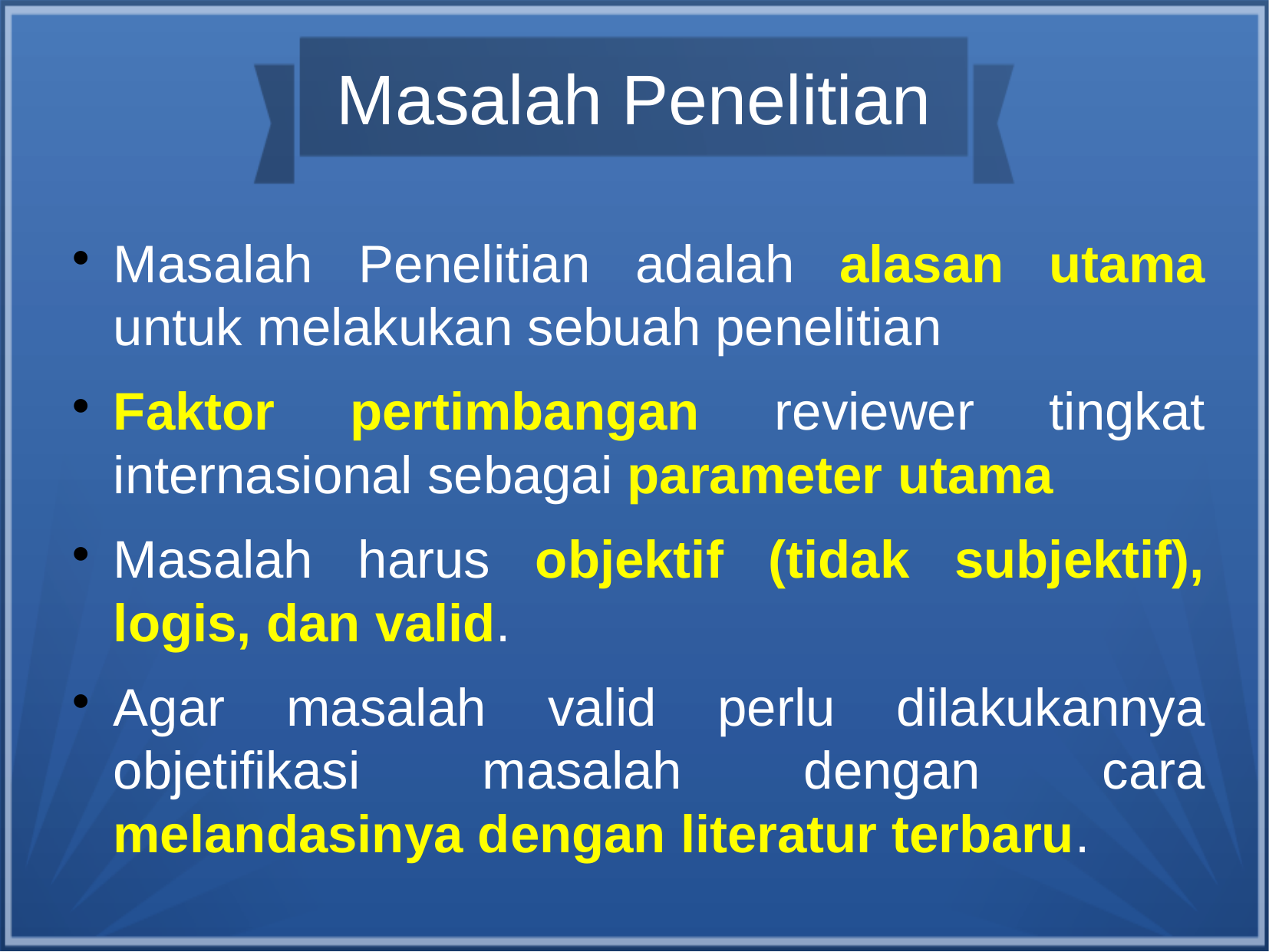

Masalah Penelitian
Masalah Penelitian adalah alasan utama untuk melakukan sebuah penelitian
Faktor pertimbangan reviewer tingkat internasional sebagai parameter utama
Masalah harus objektif (tidak subjektif), logis, dan valid.
Agar masalah valid perlu dilakukannya objetifikasi masalah dengan cara melandasinya dengan literatur terbaru.